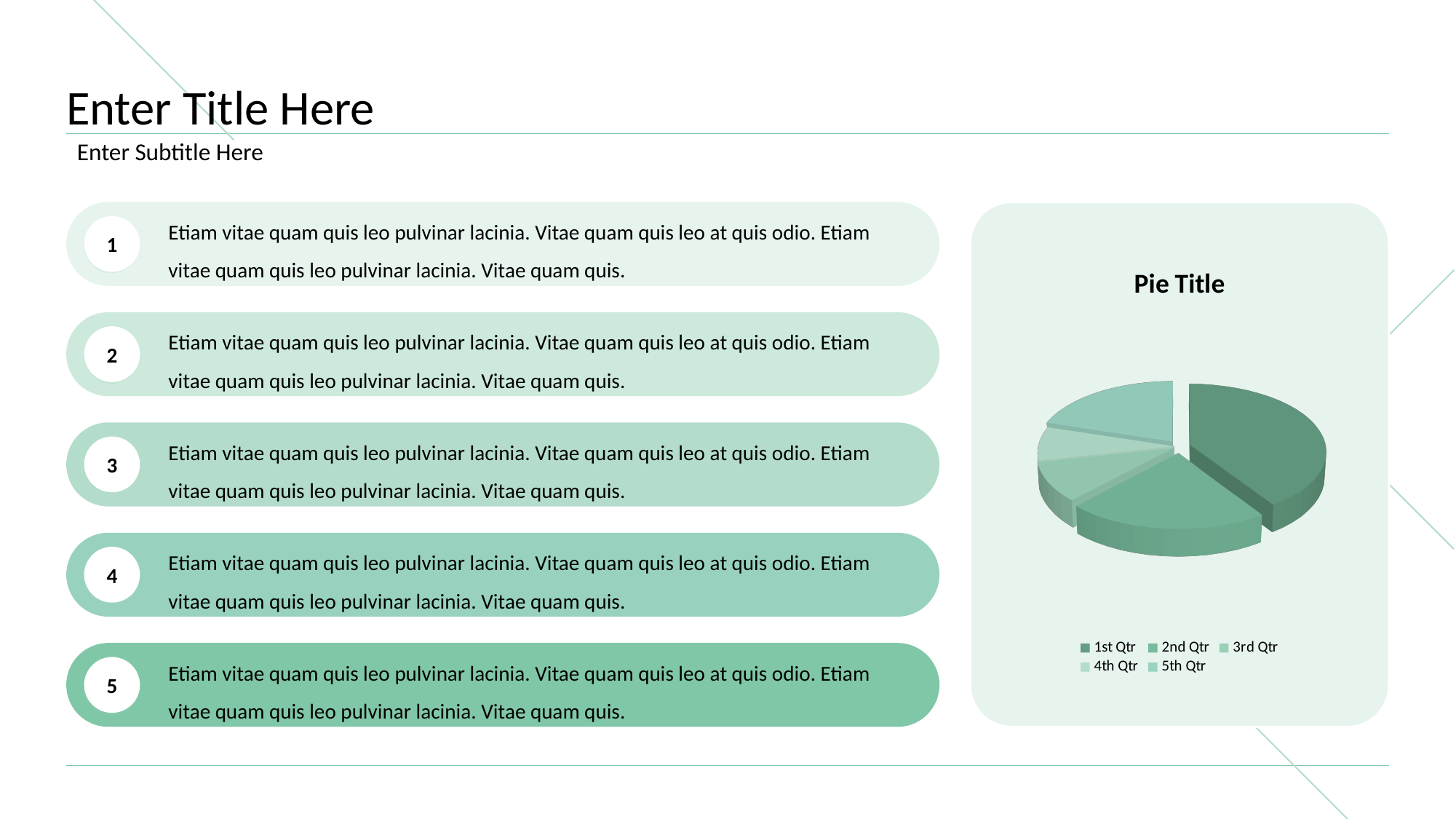

# Enter Title Here
Enter Subtitle Here

Etiam vitae quam quis leo pulvinar lacinia. Vitae quam quis leo at quis odio. Etiam vitae quam quis leo pulvinar lacinia. Vitae quam quis.

1

[unsupported chart]

Etiam vitae quam quis leo pulvinar lacinia. Vitae quam quis leo at quis odio. Etiam vitae quam quis leo pulvinar lacinia. Vitae quam quis.
2

Etiam vitae quam quis leo pulvinar lacinia. Vitae quam quis leo at quis odio. Etiam vitae quam quis leo pulvinar lacinia. Vitae quam quis.
3

Etiam vitae quam quis leo pulvinar lacinia. Vitae quam quis leo at quis odio. Etiam vitae quam quis leo pulvinar lacinia. Vitae quam quis.
4

Etiam vitae quam quis leo pulvinar lacinia. Vitae quam quis leo at quis odio. Etiam vitae quam quis leo pulvinar lacinia. Vitae quam quis.
5